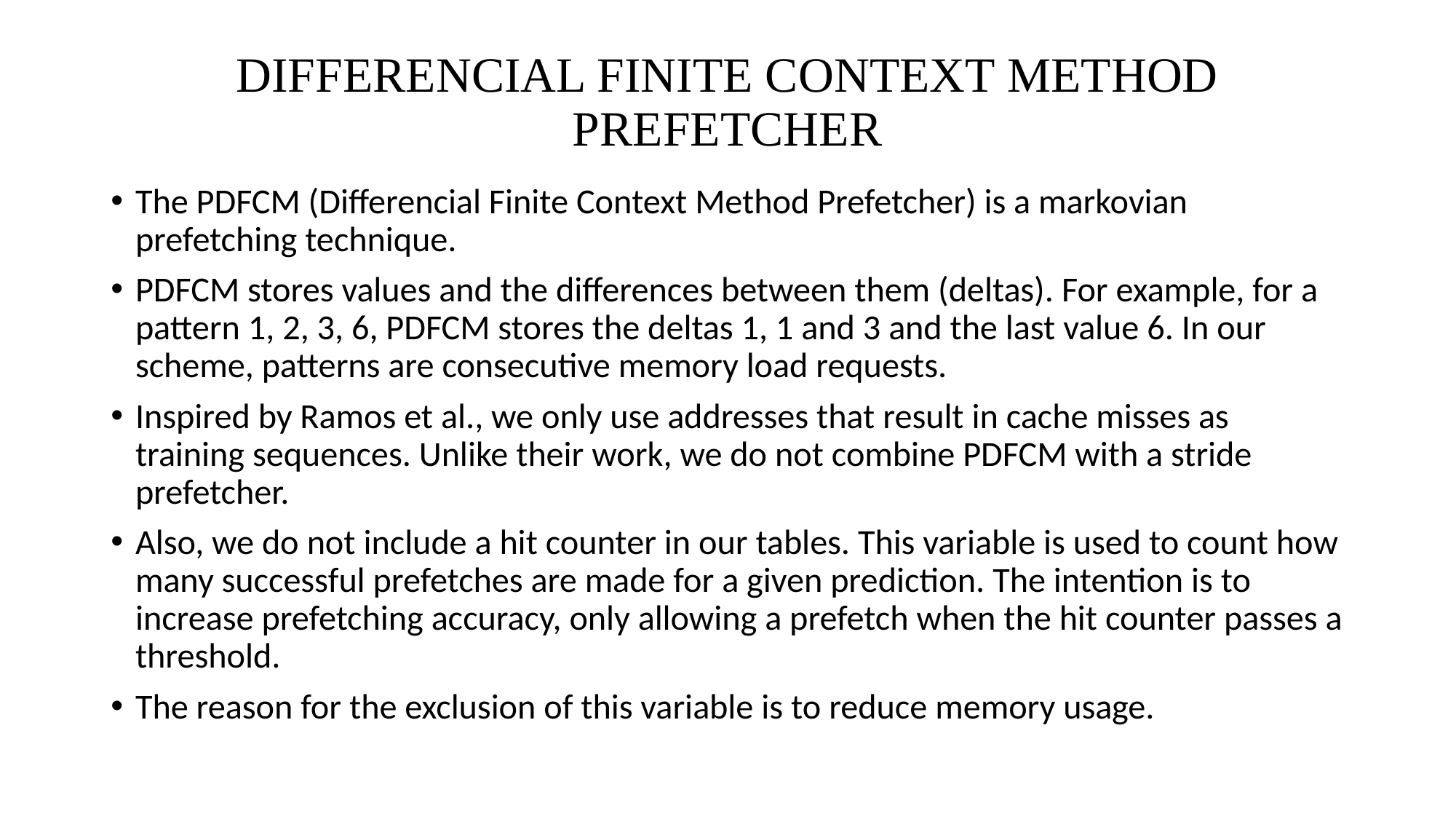

# DIFFERENCIAL FINITE CONTEXT METHOD PREFETCHER
The PDFCM (Differencial Finite Context Method Prefetcher) is a markovian prefetching technique.
PDFCM stores values and the differences between them (deltas). For example, for a pattern 1, 2, 3, 6, PDFCM stores the deltas 1, 1 and 3 and the last value 6. In our scheme, patterns are consecutive memory load requests.
Inspired by Ramos et al., we only use addresses that result in cache misses as training sequences. Unlike their work, we do not combine PDFCM with a stride prefetcher.
Also, we do not include a hit counter in our tables. This variable is used to count how many successful prefetches are made for a given prediction. The intention is to increase prefetching accuracy, only allowing a prefetch when the hit counter passes a threshold.
The reason for the exclusion of this variable is to reduce memory usage.